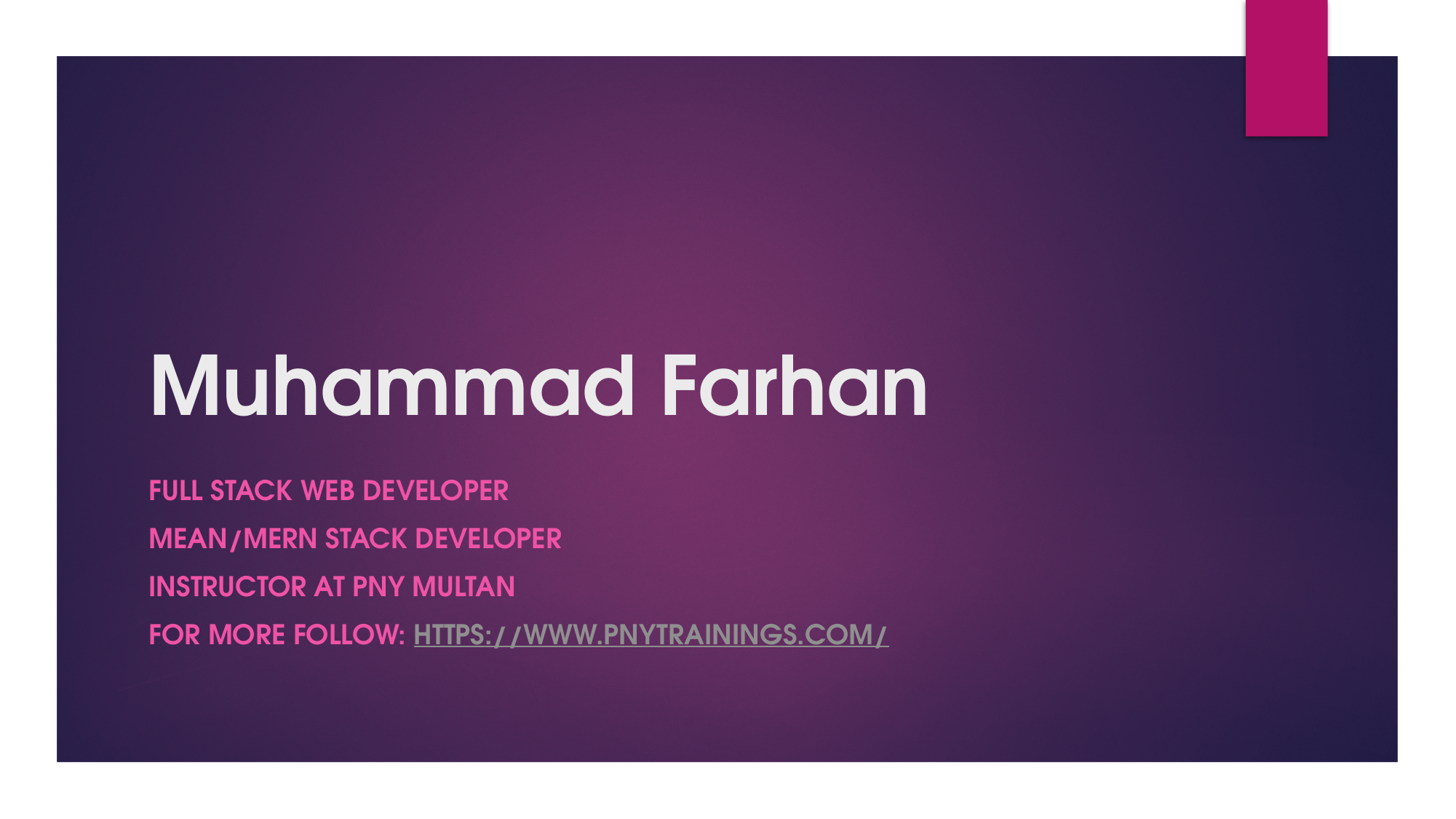

# Muhammad Farhan
Full Stack Web Developer
MEAN/MERN Stack Developer
Instructor at PNY Multan
For More Follow: https://www.pnytrainings.com/